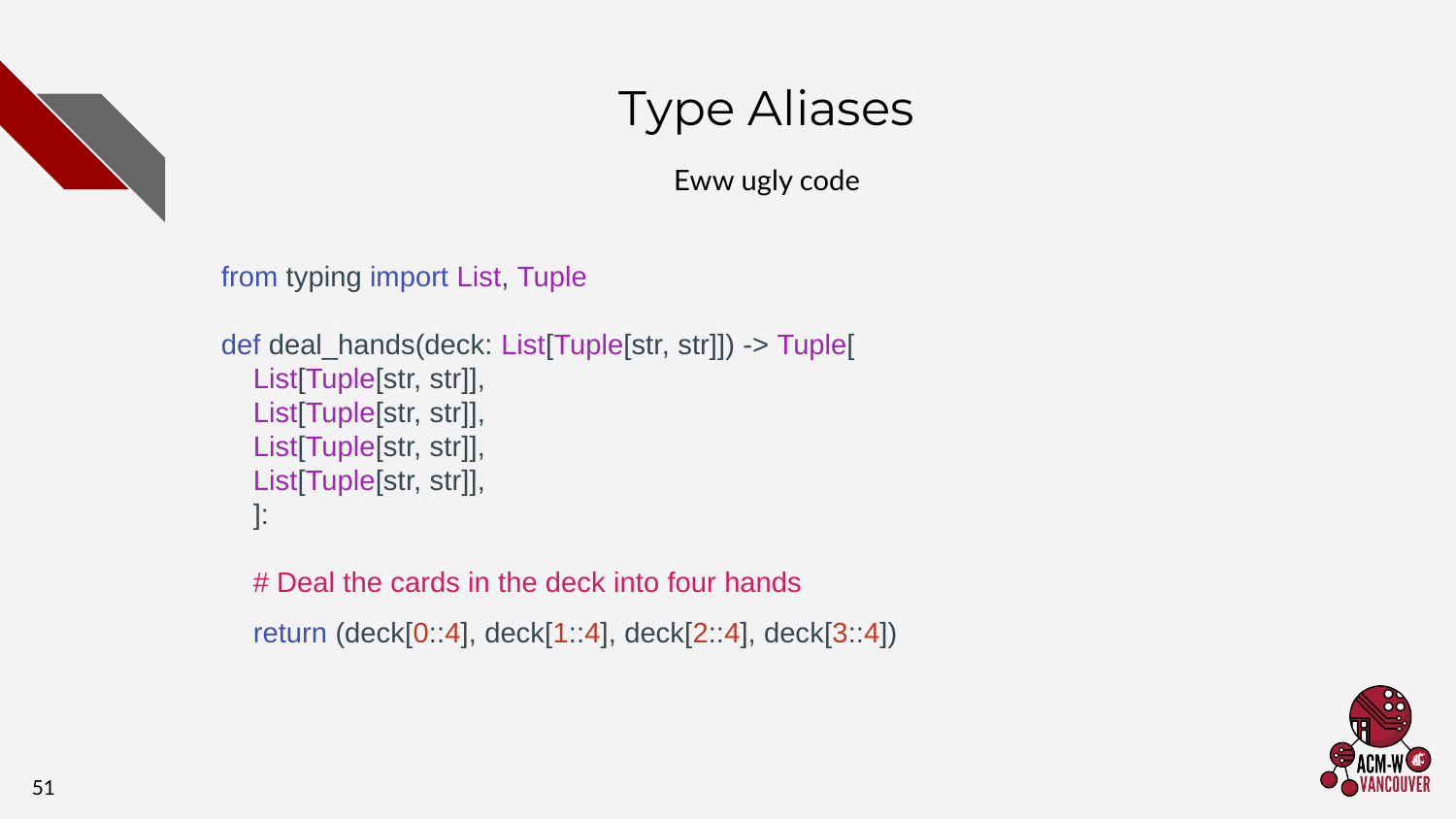

# Type Aliases
Eww ugly code
from typing import List, Tuple

def deal_hands(deck: List[Tuple[str, str]]) -> Tuple[
    List[Tuple[str, str]],
    List[Tuple[str, str]],
    List[Tuple[str, str]],
    List[Tuple[str, str]],
    ]:

    # Deal the cards in the deck into four hands
    return (deck[0::4], deck[1::4], deck[2::4], deck[3::4])

51